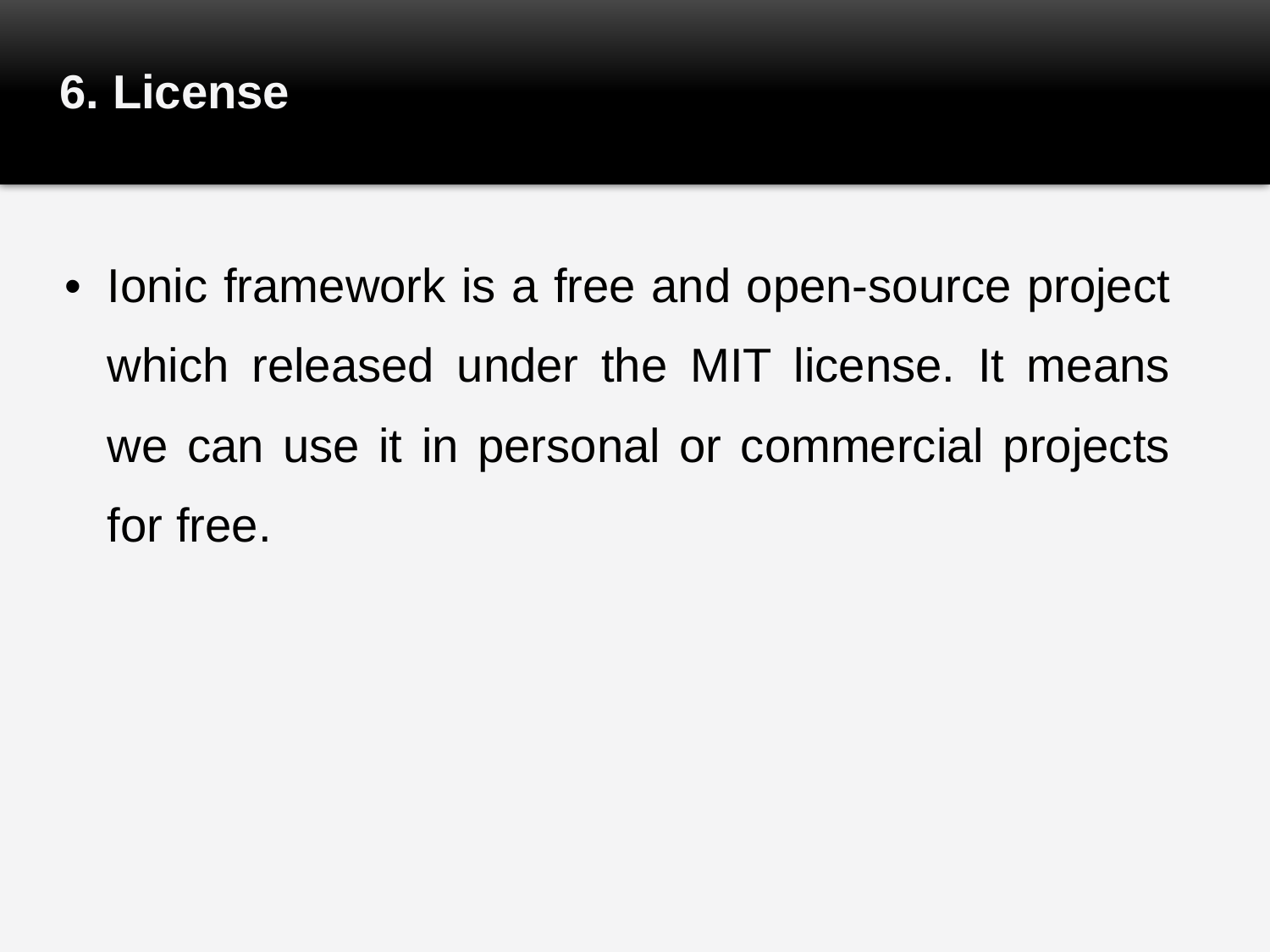

# 6. License
Ionic framework is a free and open-source project which released under the MIT license. It means we can use it in personal or commercial projects for free.